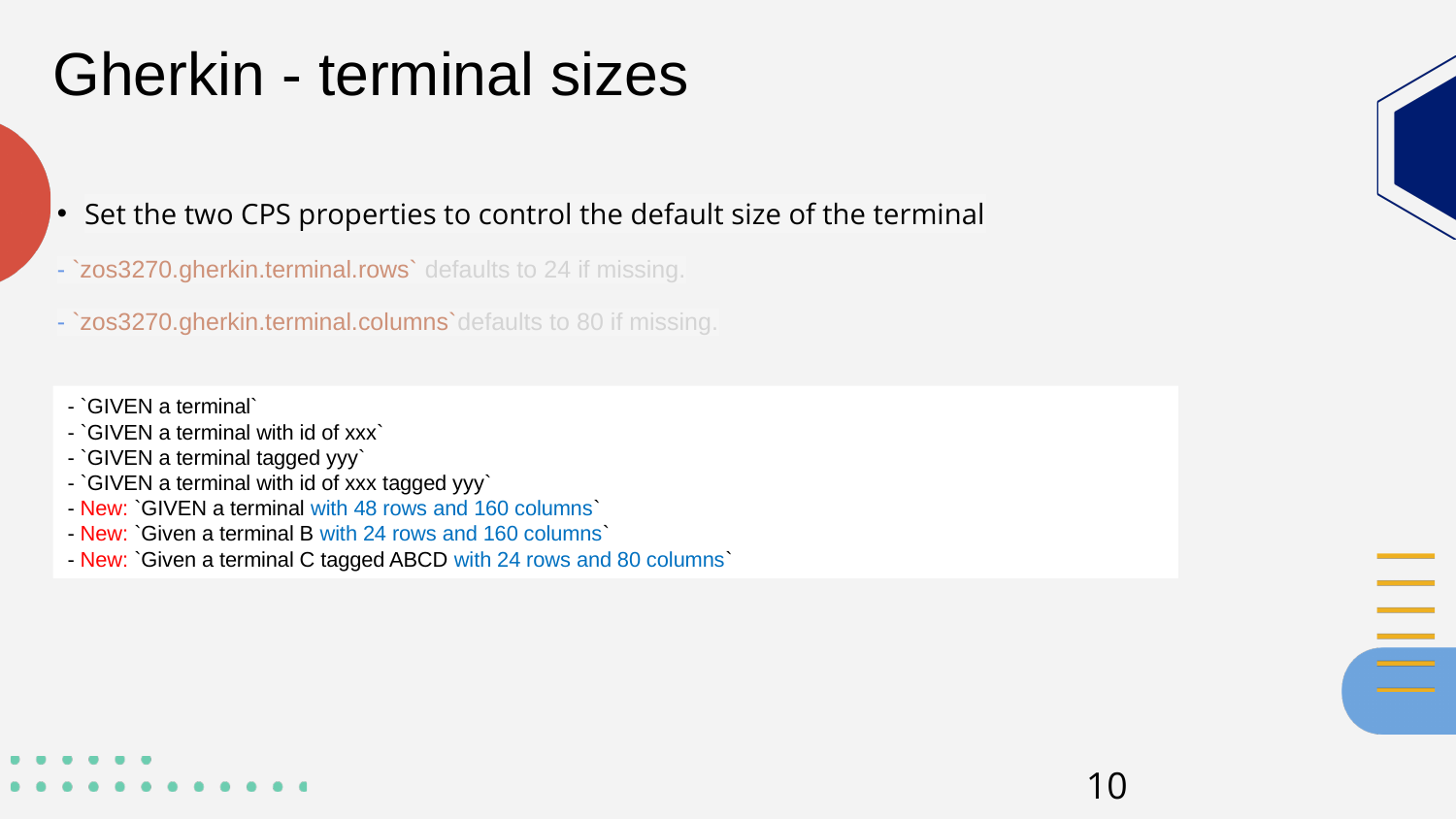

# Gherkin - terminal sizes
Set the two CPS properties to control the default size of the terminal​
- `zos3270.gherkin.terminal.rows` defaults to 24 if missing.​
- `zos3270.gherkin.terminal.columns`defaults to 80 if missing.​
- `GIVEN a terminal`
- `GIVEN a terminal with id of xxx`
- `GIVEN a terminal tagged yyy`
- `GIVEN a terminal with id of xxx tagged yyy`
- New: `GIVEN a terminal with 48 rows and 160 columns`
- New: `Given a terminal B with 24 rows and 160 columns`
- New: `Given a terminal C tagged ABCD with 24 rows and 80 columns`
10